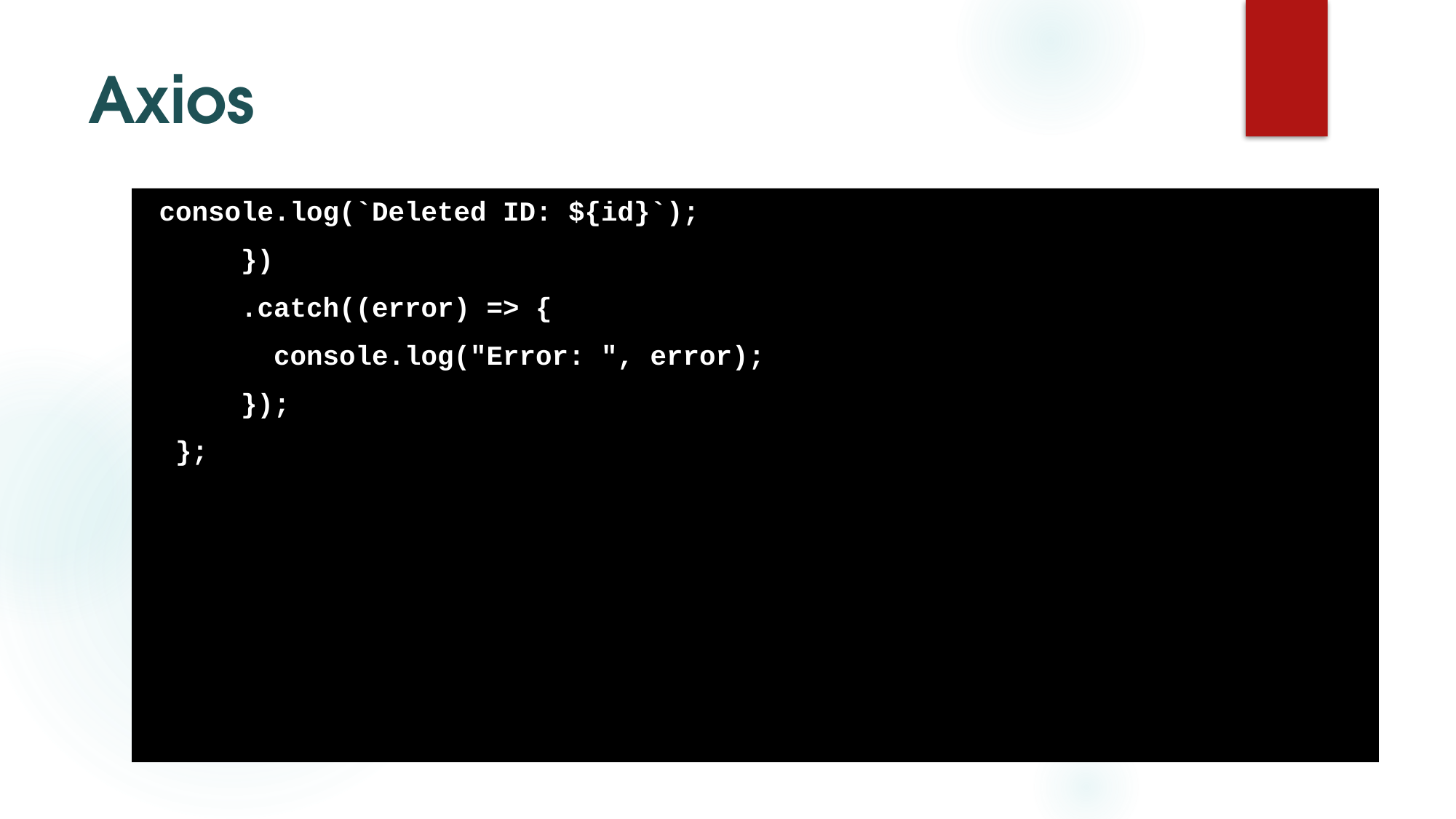

# Axios
 console.log(`Deleted ID: ${id}`);
      })
      .catch((error) => {
        console.log("Error: ", error);
      });
  };